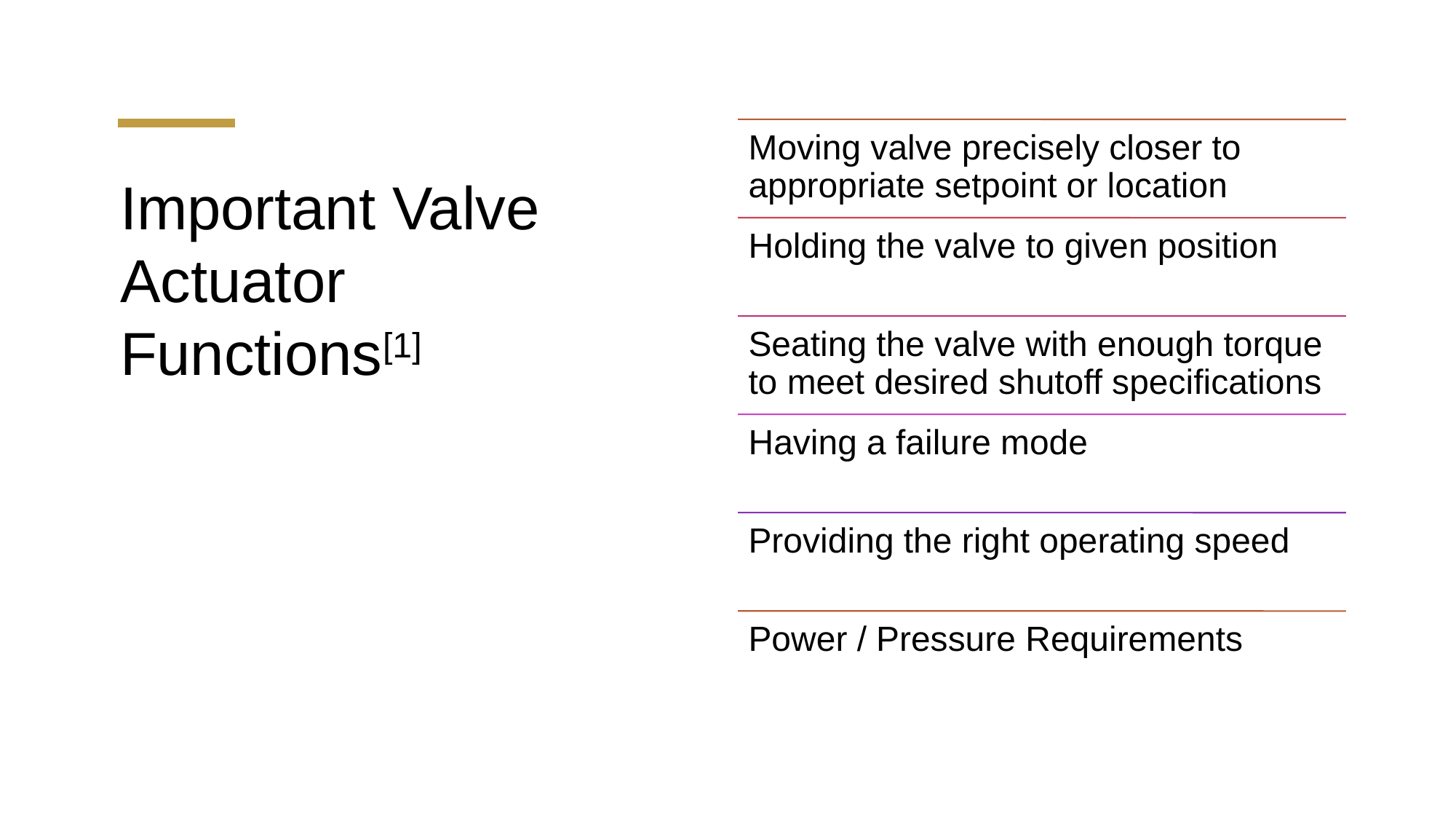

Moving valve precisely closer to appropriate setpoint or location
Holding the valve to given position
Seating the valve with enough torque to meet desired shutoff specifications
Having a failure mode
Providing the right operating speed
Power / Pressure Requirements
# Important Valve Actuator Functions[1]